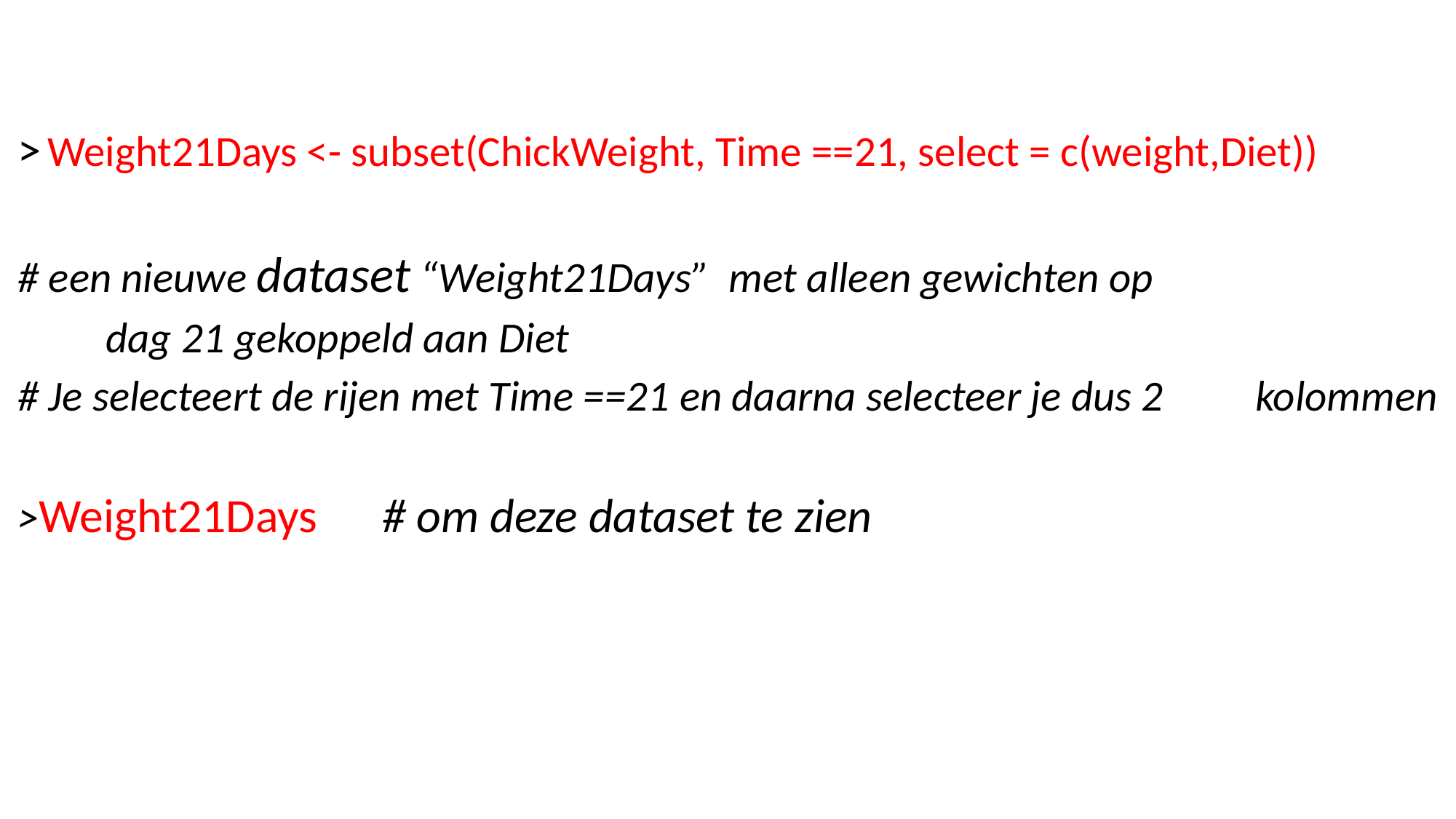

#
> Weight21Days <- subset(ChickWeight, Time ==21, select = c(weight,Diet))

# een nieuwe dataset “Weight21Days”  met alleen gewichten op
  	dag 21 gekoppeld aan Diet
# Je selecteert de rijen met Time ==21 en daarna selecteer je dus 2 	kolommen

>Weight21Days      # om deze dataset te zien